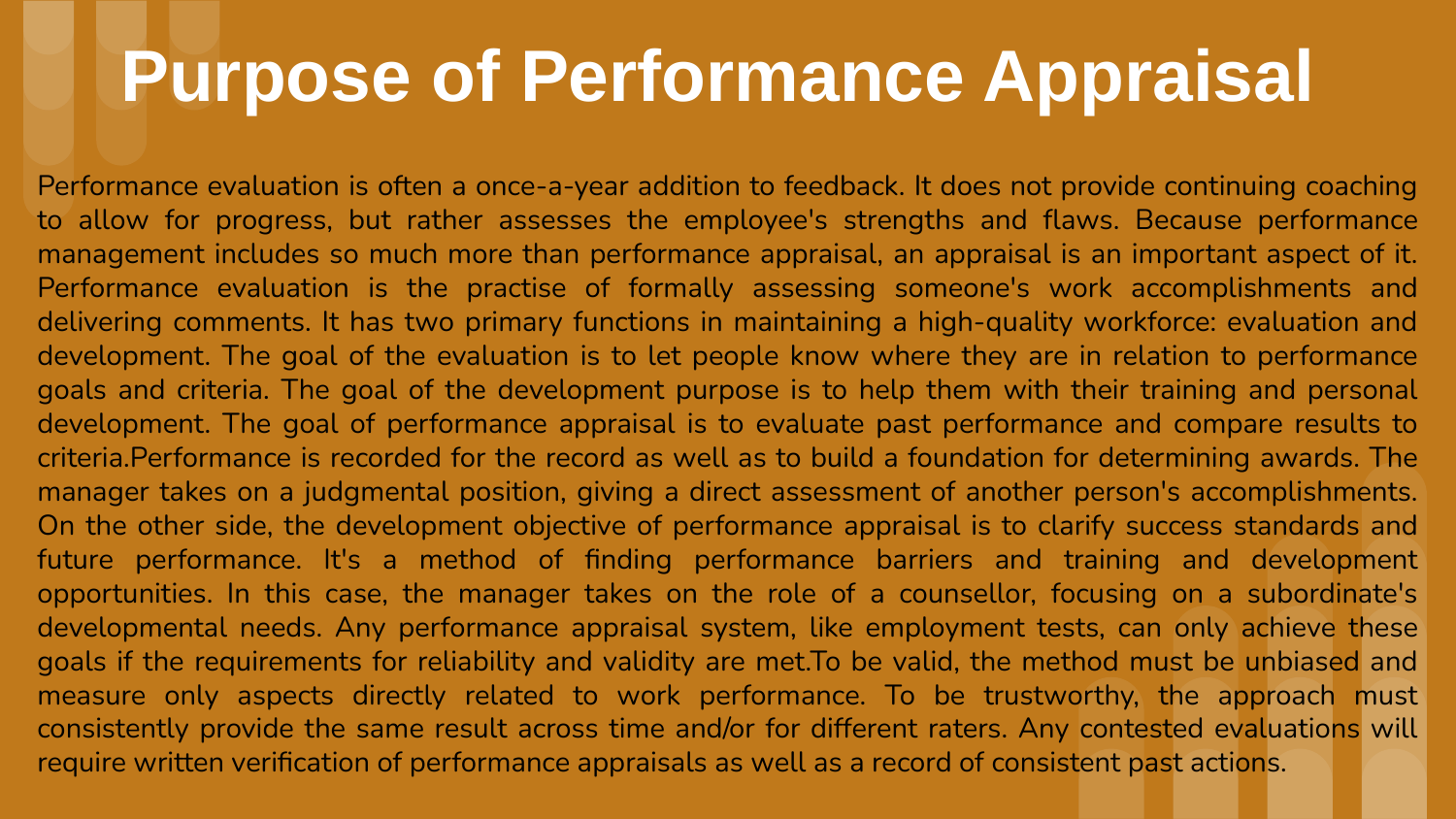

# Purpose of Performance Appraisal
Performance evaluation is often a once-a-year addition to feedback. It does not provide continuing coaching to allow for progress, but rather assesses the employee's strengths and flaws. Because performance management includes so much more than performance appraisal, an appraisal is an important aspect of it. Performance evaluation is the practise of formally assessing someone's work accomplishments and delivering comments. It has two primary functions in maintaining a high-quality workforce: evaluation and development. The goal of the evaluation is to let people know where they are in relation to performance goals and criteria. The goal of the development purpose is to help them with their training and personal development. The goal of performance appraisal is to evaluate past performance and compare results to criteria.Performance is recorded for the record as well as to build a foundation for determining awards. The manager takes on a judgmental position, giving a direct assessment of another person's accomplishments. On the other side, the development objective of performance appraisal is to clarify success standards and future performance. It's a method of finding performance barriers and training and development opportunities. In this case, the manager takes on the role of a counsellor, focusing on a subordinate's developmental needs. Any performance appraisal system, like employment tests, can only achieve these goals if the requirements for reliability and validity are met.To be valid, the method must be unbiased and measure only aspects directly related to work performance. To be trustworthy, the approach must consistently provide the same result across time and/or for different raters. Any contested evaluations will require written verification of performance appraisals as well as a record of consistent past actions.